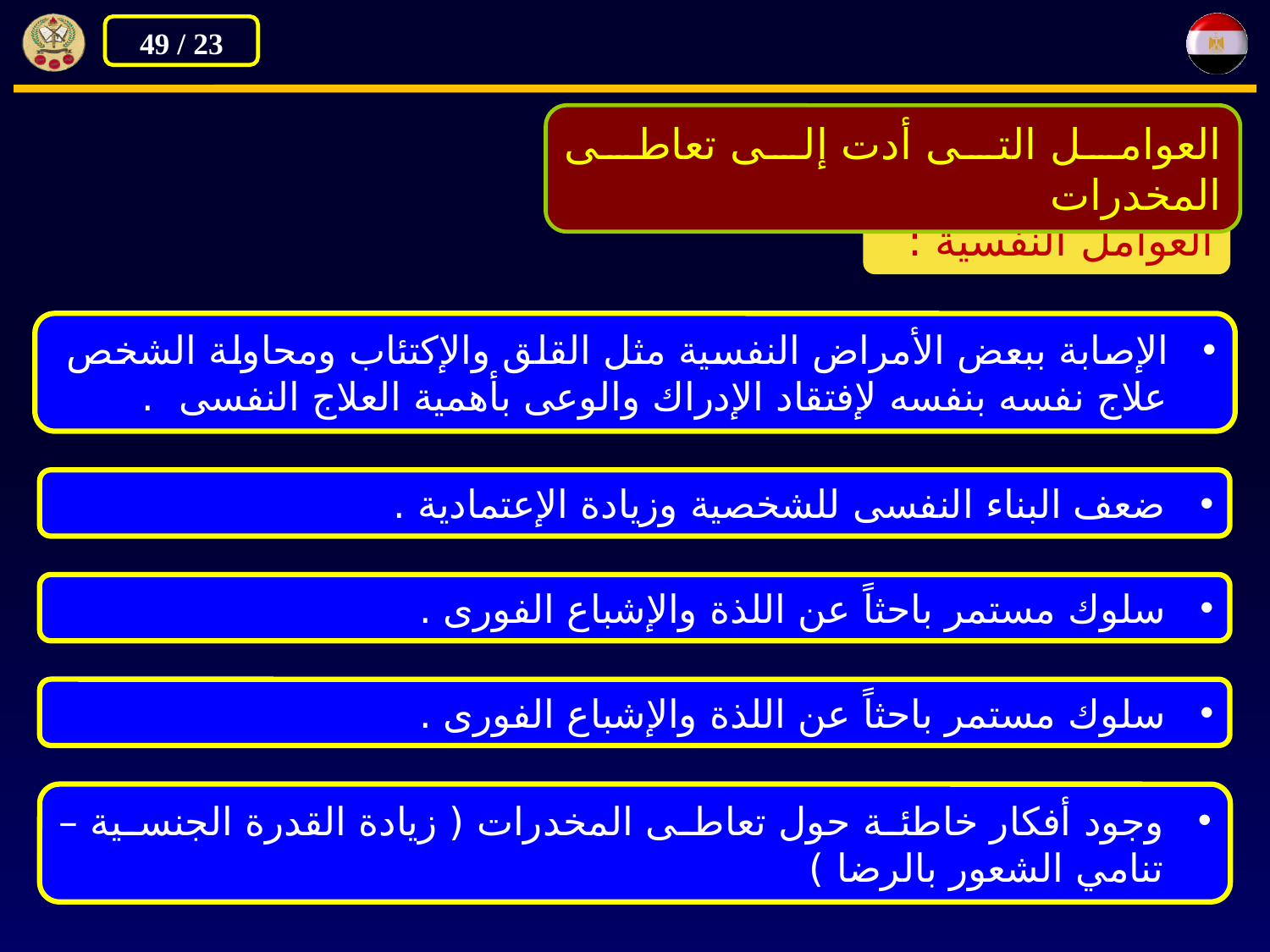

العوامل التى أدت إلى تعاطى المخدرات
العوامل النفسية :
الإصابة ببعض الأمراض النفسية مثل القلق والإكتئاب ومحاولة الشخص
علاج نفسه بنفسه لإفتقاد الإدراك والوعى بأهمية العلاج النفسى  .
ضعف البناء النفسى للشخصية وزيادة الإعتمادية .
سلوك مستمر باحثاً عن اللذة والإشباع الفورى .
سلوك مستمر باحثاً عن اللذة والإشباع الفورى .
وجود أفكار خاطئة حول تعاطى المخدرات ( زيادة القدرة الجنسية –
تنامي الشعور بالرضا )